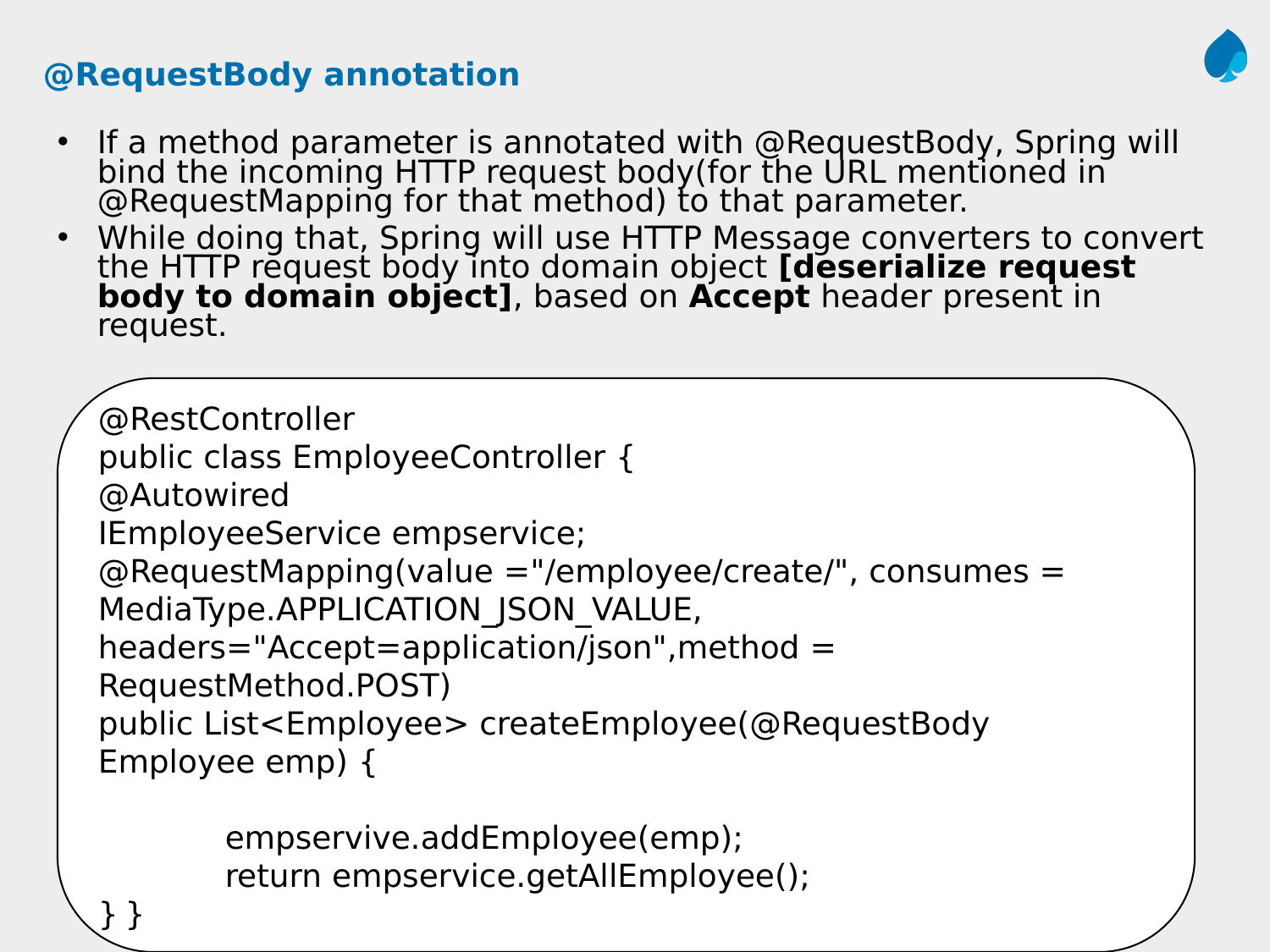

# @RequestBody annotation
If a method parameter is annotated with @RequestBody, Spring will bind the incoming HTTP request body(for the URL mentioned in @RequestMapping for that method) to that parameter.
While doing that, Spring will use HTTP Message converters to convert the HTTP request body into domain object [deserialize request body to domain object], based on Accept header present in request.
@RestController
public class EmployeeController {
@Autowired
IEmployeeService empservice;
@RequestMapping(value ="/employee/create/", consumes = MediaType.APPLICATION_JSON_VALUE, headers="Accept=application/json",method = RequestMethod.POST)
public List<Employee> createEmployee(@RequestBody Employee emp) {

	empservive.addEmployee(emp);
	return empservice.getAllEmployee();
} }